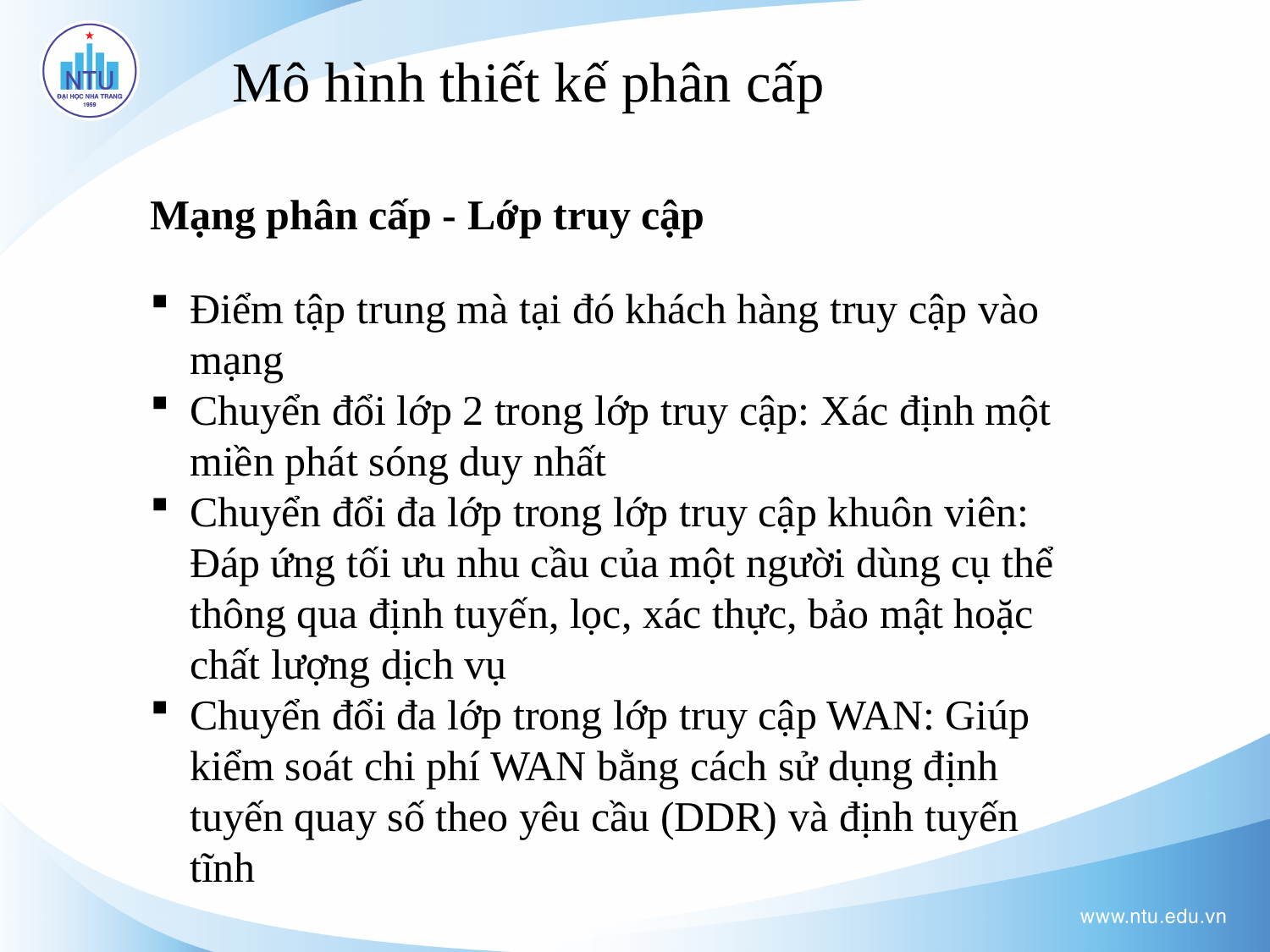

Mô hình thiết kế phân cấp
Mạng phân cấp - Lớp truy cập
Điểm tập trung mà tại đó khách hàng truy cập vào mạng
Chuyển đổi lớp 2 trong lớp truy cập: Xác định một miền phát sóng duy nhất
Chuyển đổi đa lớp trong lớp truy cập khuôn viên: Đáp ứng tối ưu nhu cầu của một người dùng cụ thể thông qua định tuyến, lọc, xác thực, bảo mật hoặc chất lượng dịch vụ
Chuyển đổi đa lớp trong lớp truy cập WAN: Giúp kiểm soát chi phí WAN bằng cách sử dụng định tuyến quay số theo yêu cầu (DDR) và định tuyến tĩnh